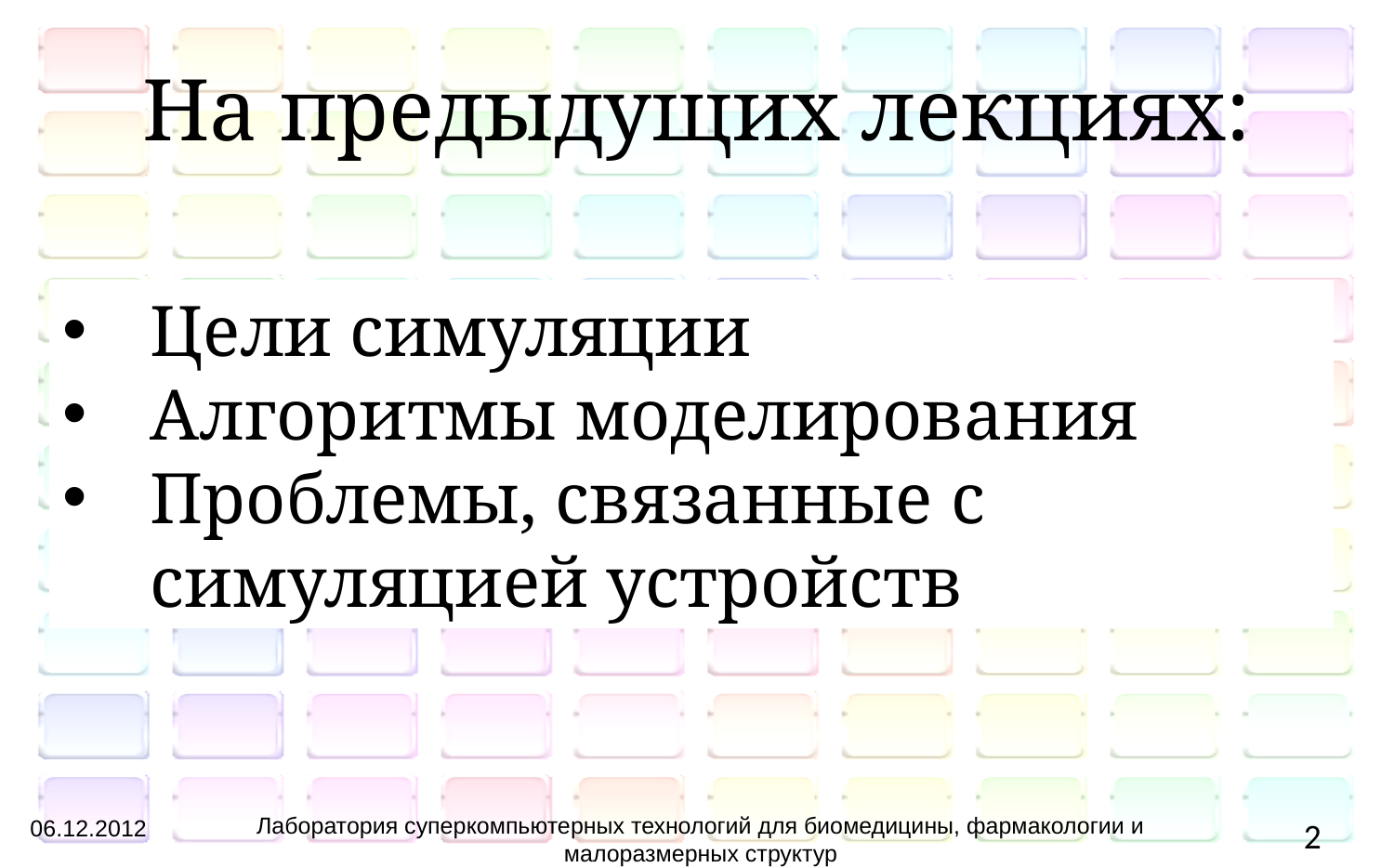

# На предыдущих лекциях:
Цели симуляции
Алгоритмы моделирования
Проблемы, связанные с симуляцией устройств
Лаборатория суперкомпьютерных технологий для биомедицины, фармакологии и малоразмерных структур
06.12.2012
2